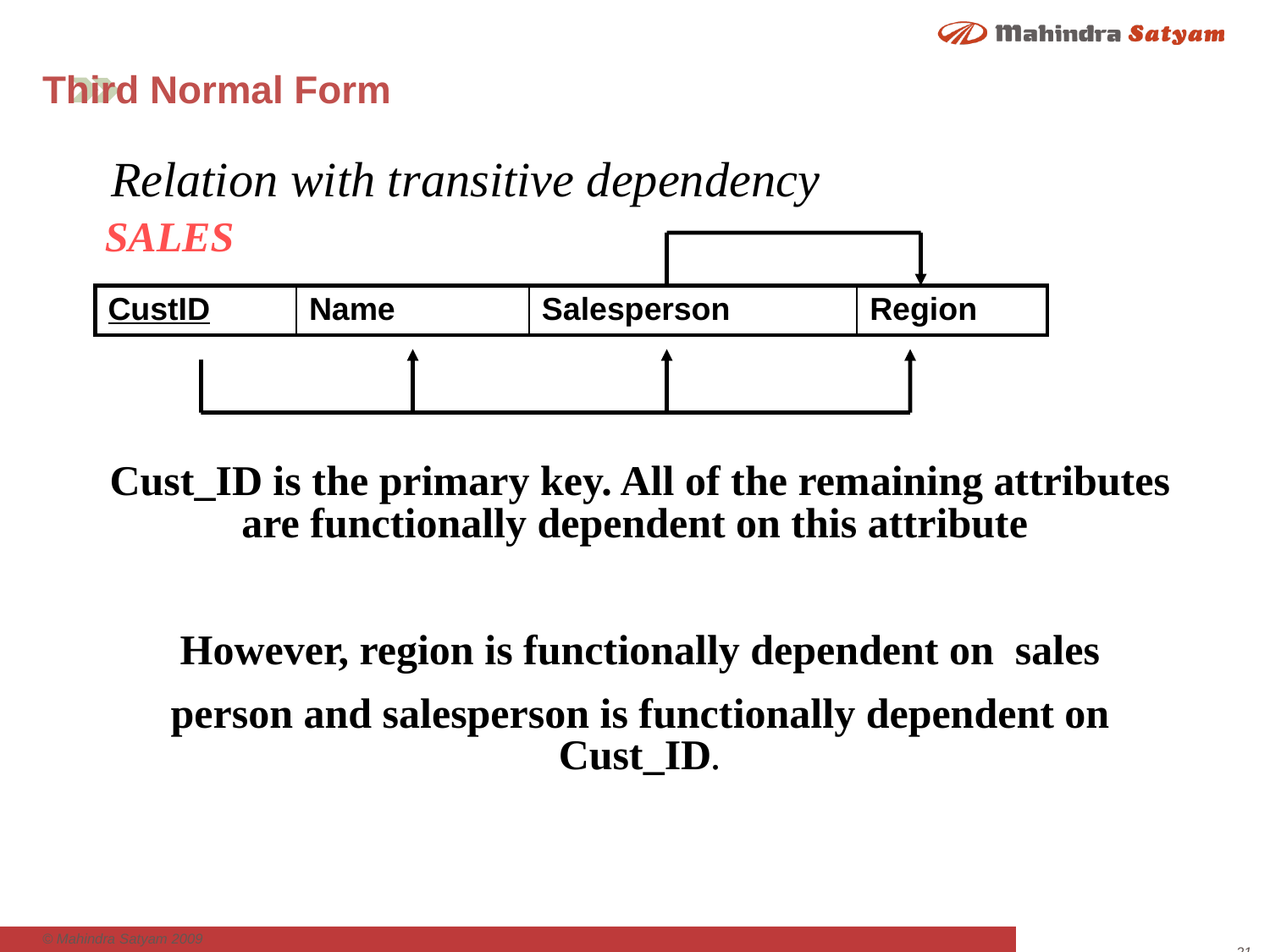

# Third Normal Form
Relation with transitive dependency

SALES

| CustID | Name | Salesperson | Region |
| --- | --- | --- | --- |

Cust_ID is the primary key. All of the remaining attributes are functionally dependent on this attribute

However, region is functionally dependent on  sales
person and salesperson is functionally dependent on Cust_ID.